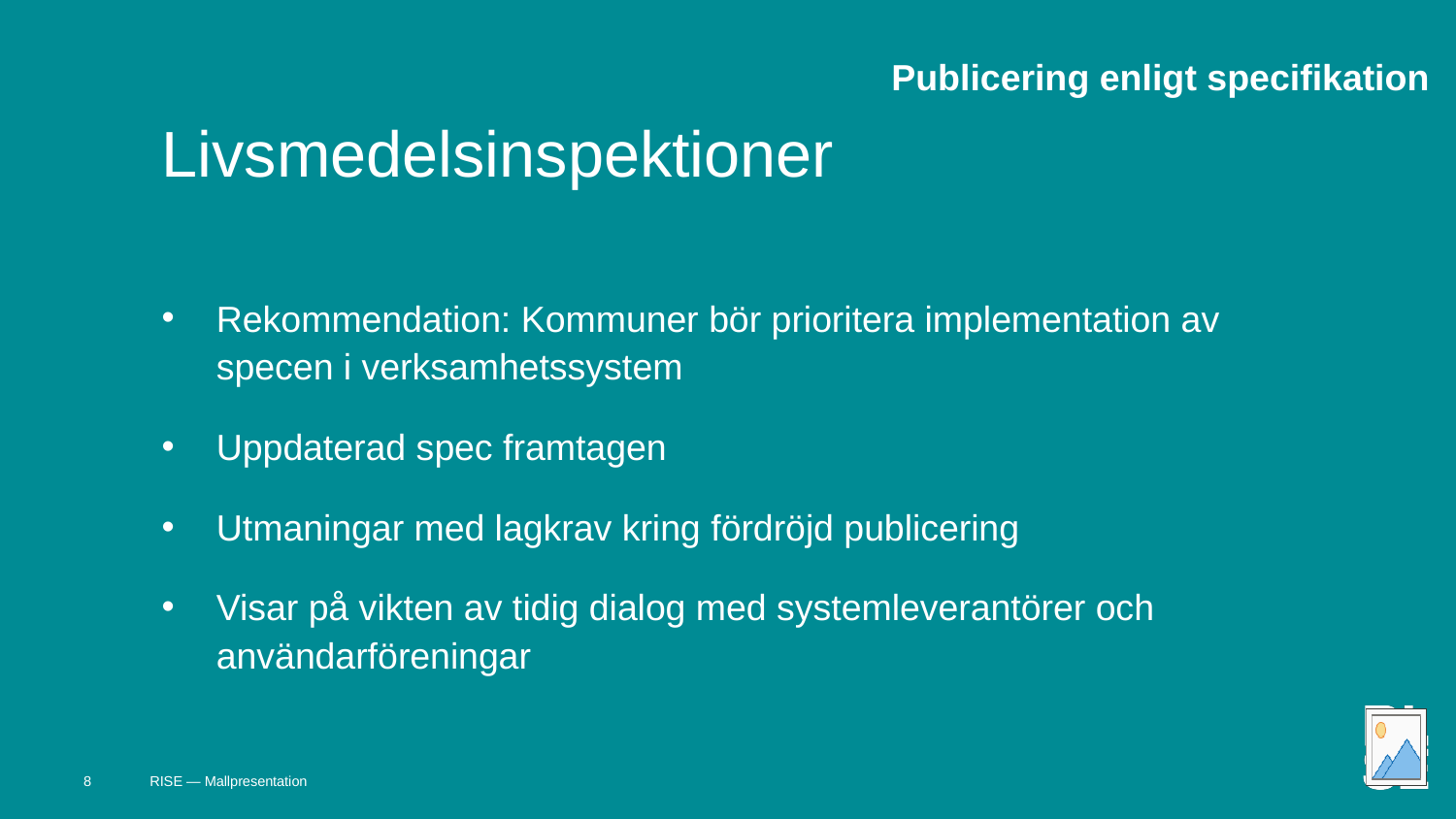

Publicering enligt specifikation
# Livsmedelsinspektioner
Rekommendation: Kommuner bör prioritera implementation av specen i verksamhetssystem
Uppdaterad spec framtagen
Utmaningar med lagkrav kring fördröjd publicering
Visar på vikten av tidig dialog med systemleverantörer och användarföreningar

8
RISE — Mallpresentation